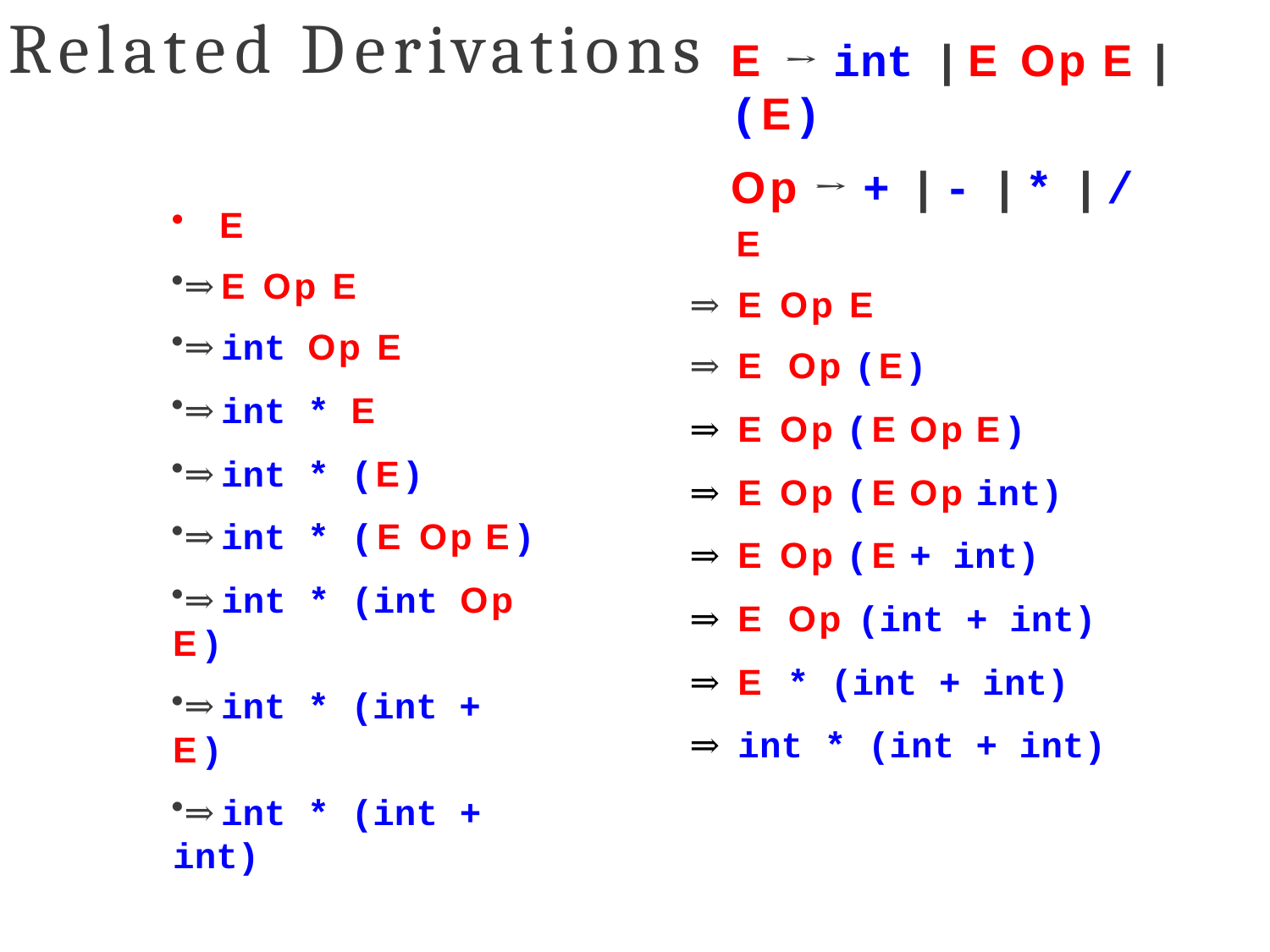

# Related Derivations
E → int | E Op E | (E)
Op → + | - | * | /
E
⇒	E Op E
⇒	int Op E
⇒	int * E
⇒	int * (E)
⇒	int * (E Op E)
⇒ int * (int Op E)
⇒	int * (int + E)
⇒	int * (int + int)
E
⇒	E Op E
⇒	E Op (E)
⇒	E Op (E Op E)
⇒	E Op (E Op int)
⇒	E Op (E + int)
⇒	E Op (int + int)
⇒	E	* (int + int)
⇒	int * (int + int)